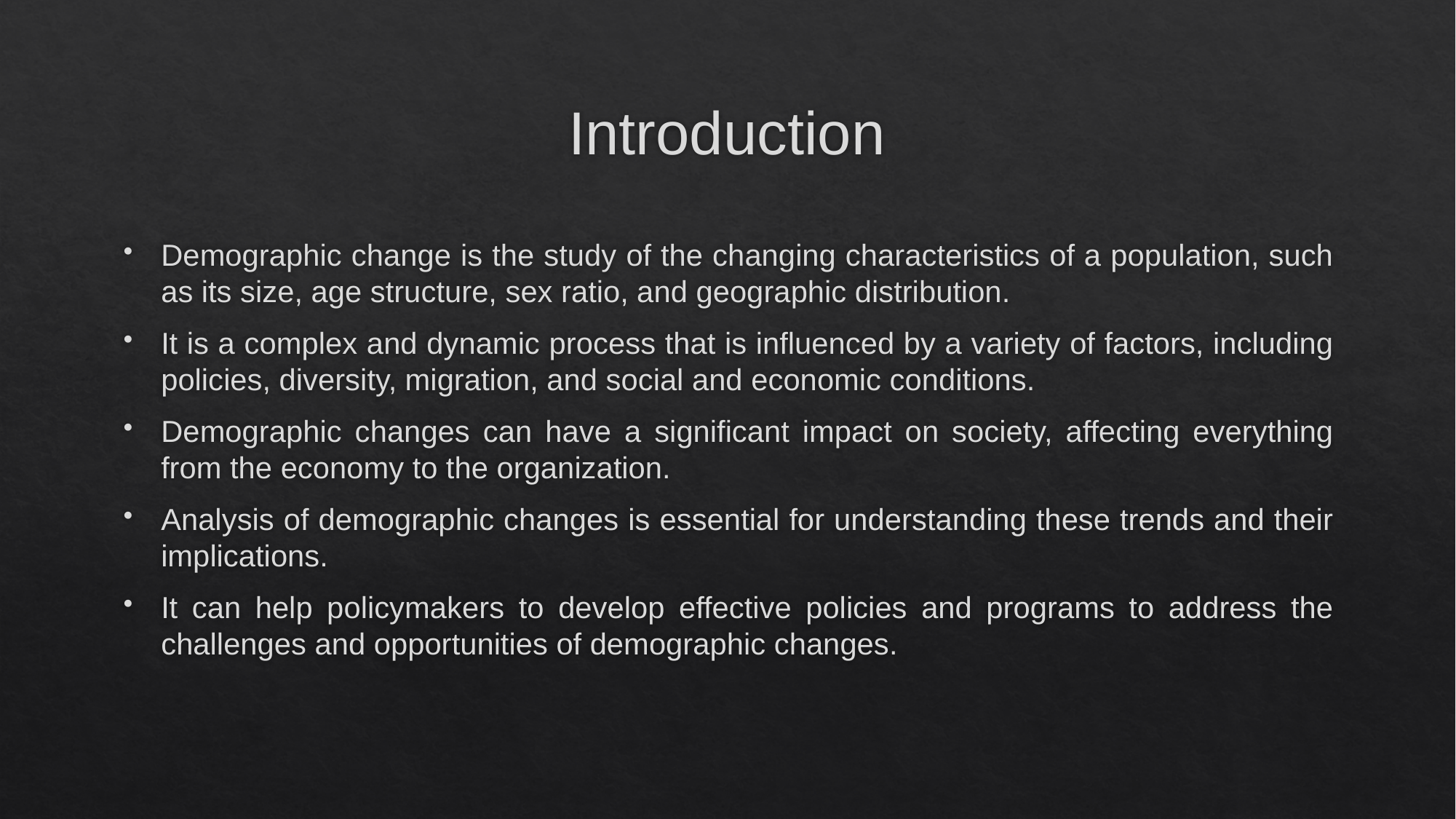

# Introduction
Demographic change is the study of the changing characteristics of a population, such as its size, age structure, sex ratio, and geographic distribution.
It is a complex and dynamic process that is influenced by a variety of factors, including policies, diversity, migration, and social and economic conditions.
Demographic changes can have a significant impact on society, affecting everything from the economy to the organization.
Analysis of demographic changes is essential for understanding these trends and their implications.
It can help policymakers to develop effective policies and programs to address the challenges and opportunities of demographic changes.